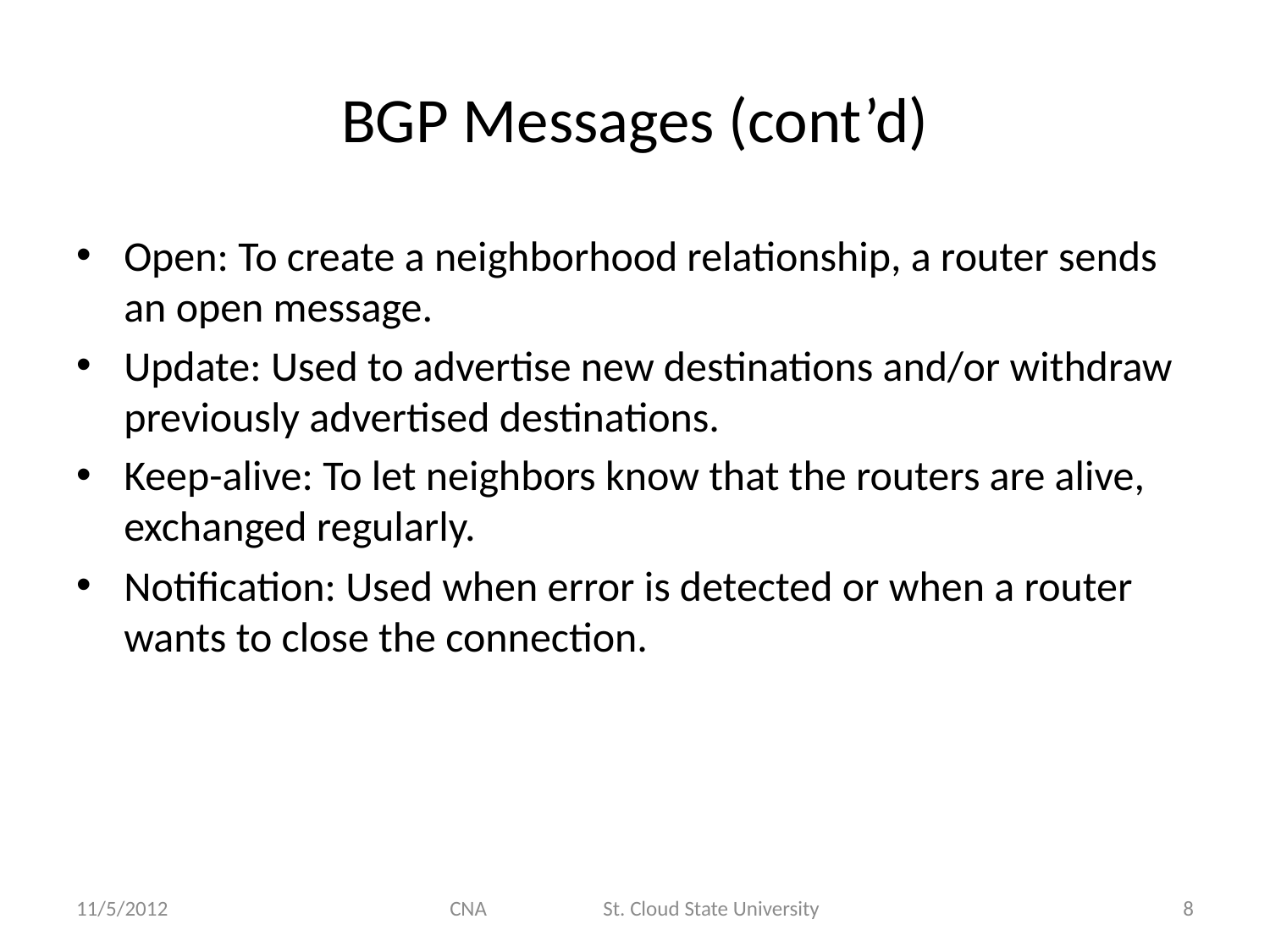

# BGP Messages (cont’d)
Open: To create a neighborhood relationship, a router sends an open message.
Update: Used to advertise new destinations and/or withdraw previously advertised destinations.
Keep-alive: To let neighbors know that the routers are alive, exchanged regularly.
Notification: Used when error is detected or when a router wants to close the connection.
11/5/2012
CNA                        St. Cloud State University
8